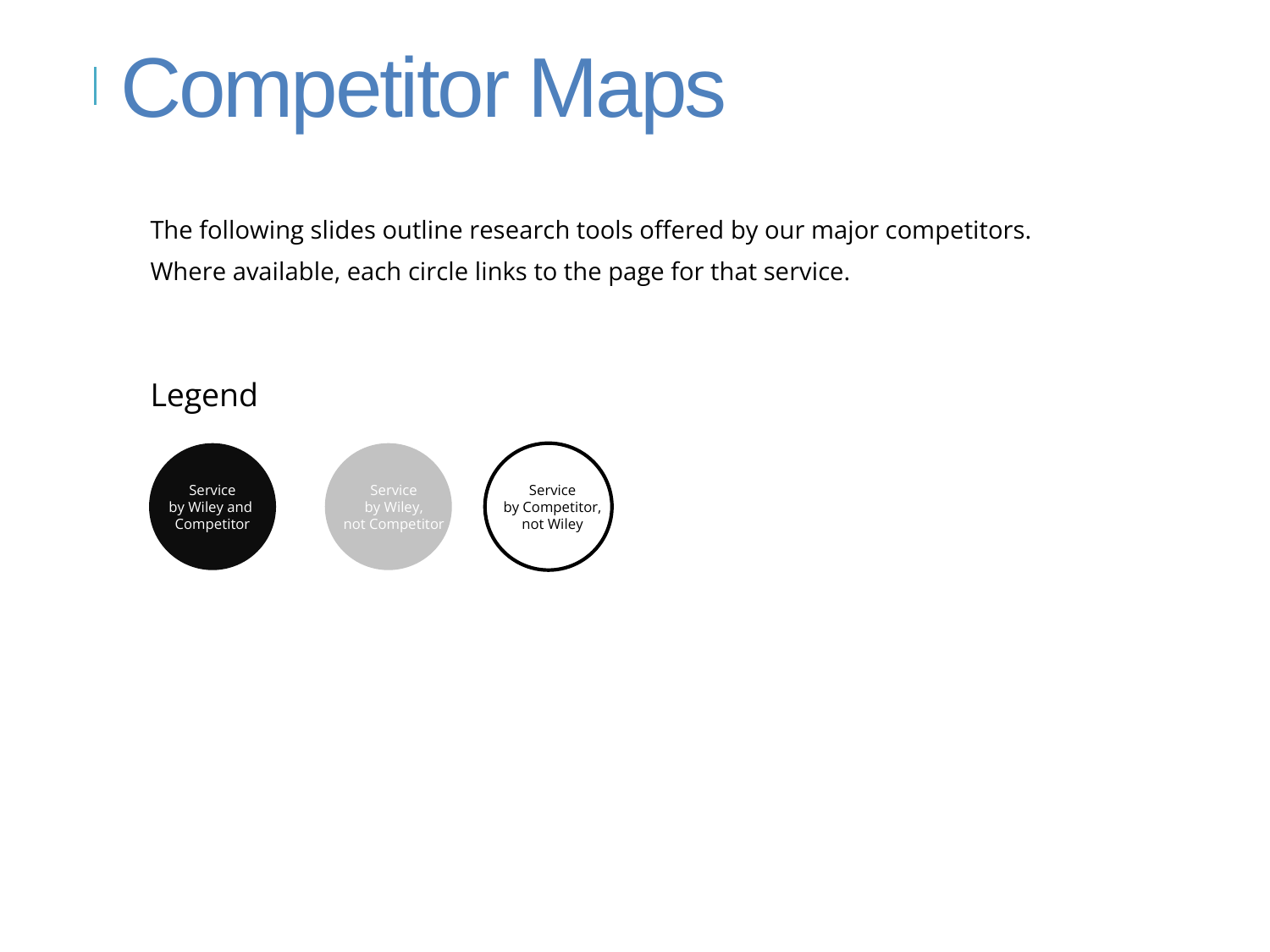

Competitor Maps
The following slides outline research tools offered by our major competitors. Where available, each circle links to the page for that service.
Legend
Service
by Wiley and
Competitor
Service
by Wiley,
not Competitor
Service
by Competitor,
not Wiley